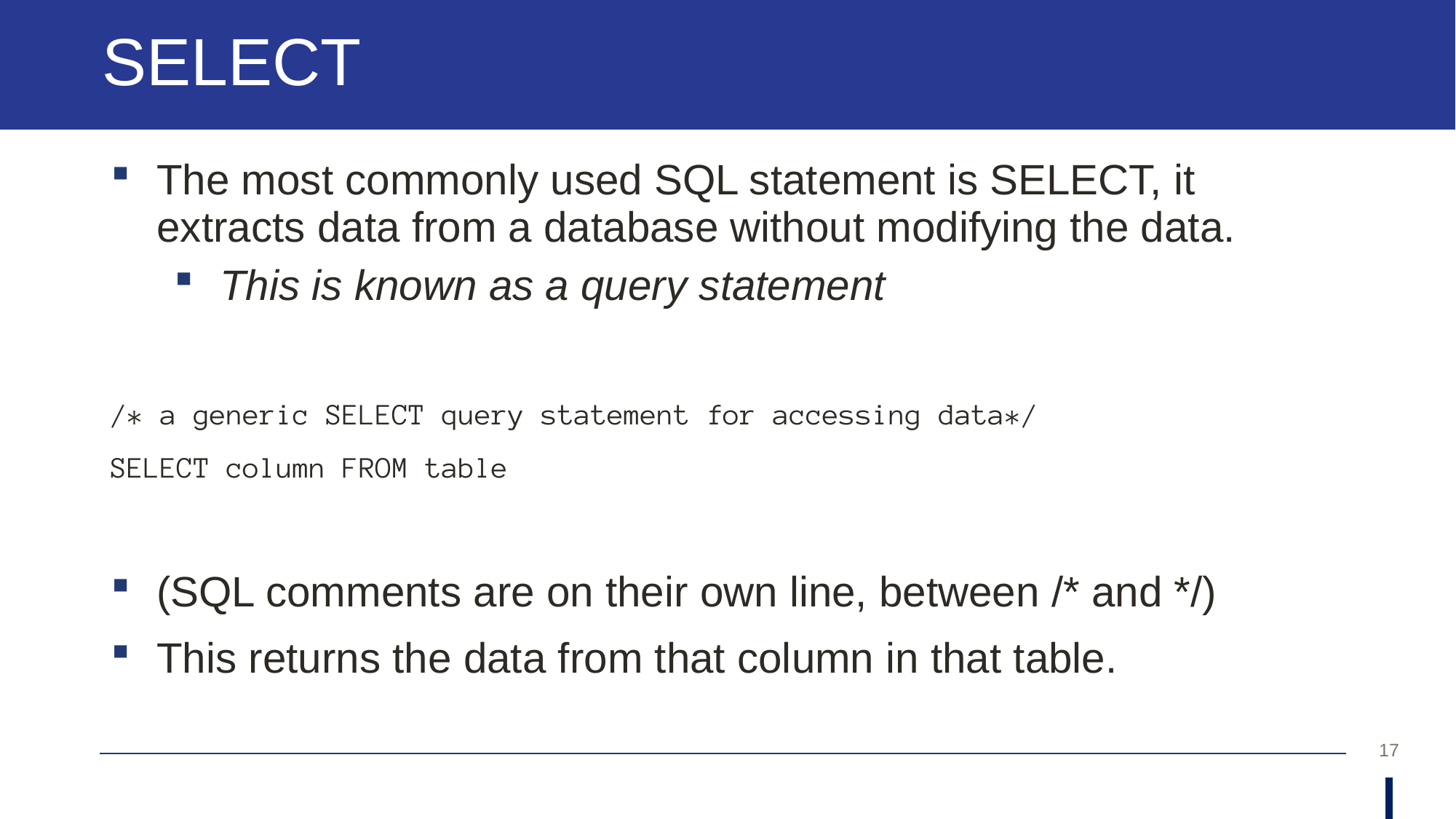

# SELECT
The most commonly used SQL statement is SELECT, it extracts data from a database without modifying the data.
This is known as a query statement

/* a generic SELECT query statement for accessing data*/
SELECT column FROM table

(SQL comments are on their own line, between /* and */)
This returns the data from that column in that table.